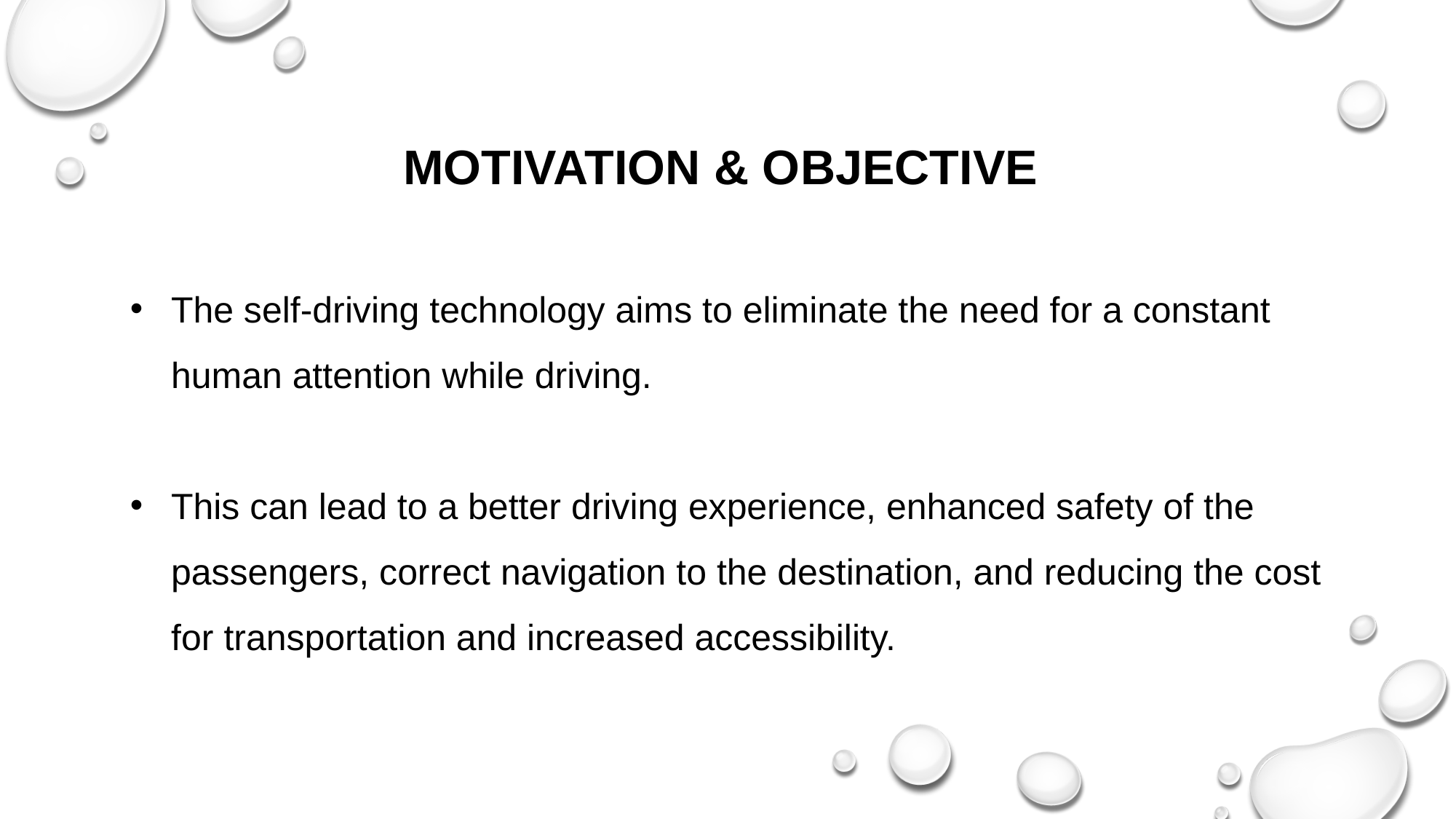

# Motivation & Objective
The self-driving technology aims to eliminate the need for a constant human attention while driving.

This can lead to a better driving experience, enhanced safety of the passengers, correct navigation to the destination, and reducing the cost for transportation and increased accessibility.